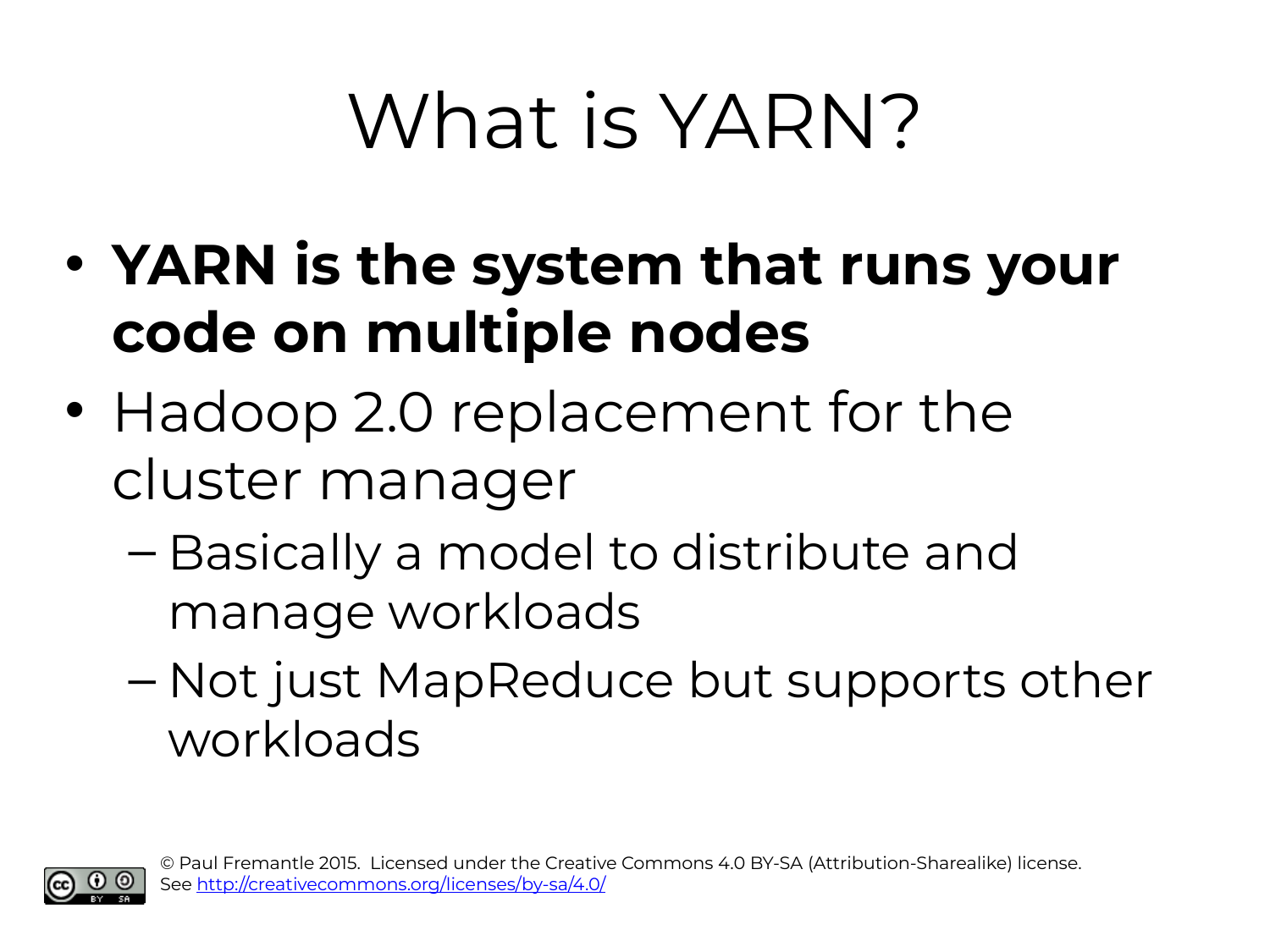

# What is YARN?
YARN is the system that runs your code on multiple nodes
Hadoop 2.0 replacement for the cluster manager
Basically a model to distribute and manage workloads
Not just MapReduce but supports other workloads